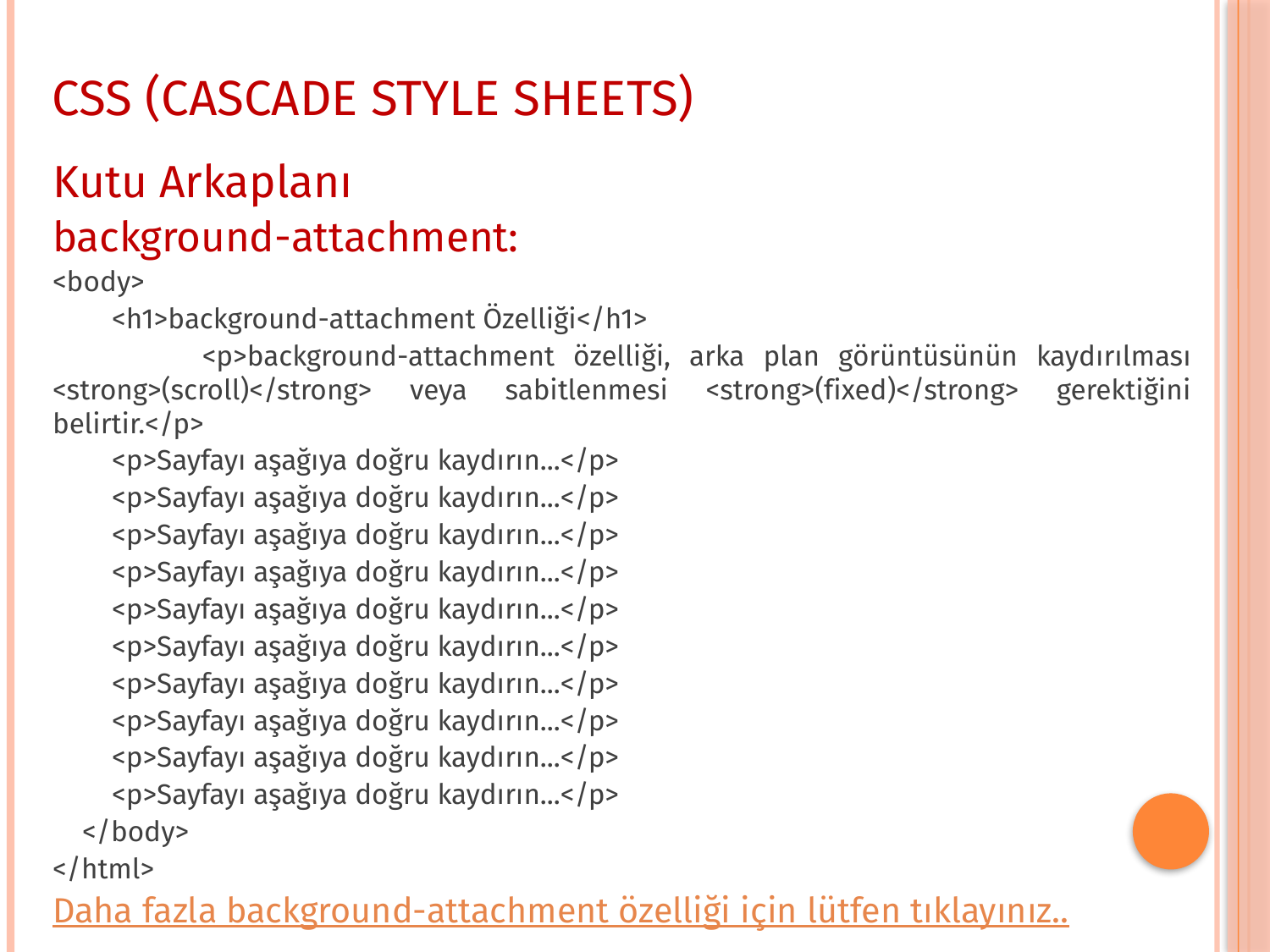

CSS (CASCADE STYLE SHEETS)
Kutu Arkaplanı
background-attachment:
<body>
        <h1>background-attachment Özelliği</h1>
        <p>background-attachment özelliği, arka plan görüntüsünün kaydırılması <strong>(scroll)</strong> veya sabitlenmesi <strong>(fixed)</strong> gerektiğini belirtir.</p>
        <p>Sayfayı aşağıya doğru kaydırın...</p>
        <p>Sayfayı aşağıya doğru kaydırın...</p>
        <p>Sayfayı aşağıya doğru kaydırın...</p>
        <p>Sayfayı aşağıya doğru kaydırın...</p>
        <p>Sayfayı aşağıya doğru kaydırın...</p>
        <p>Sayfayı aşağıya doğru kaydırın...</p>
        <p>Sayfayı aşağıya doğru kaydırın...</p>
        <p>Sayfayı aşağıya doğru kaydırın...</p>
        <p>Sayfayı aşağıya doğru kaydırın...</p>
        <p>Sayfayı aşağıya doğru kaydırın...</p>
    </body>
</html>
Daha fazla background-attachment özelliği için lütfen tıklayınız..